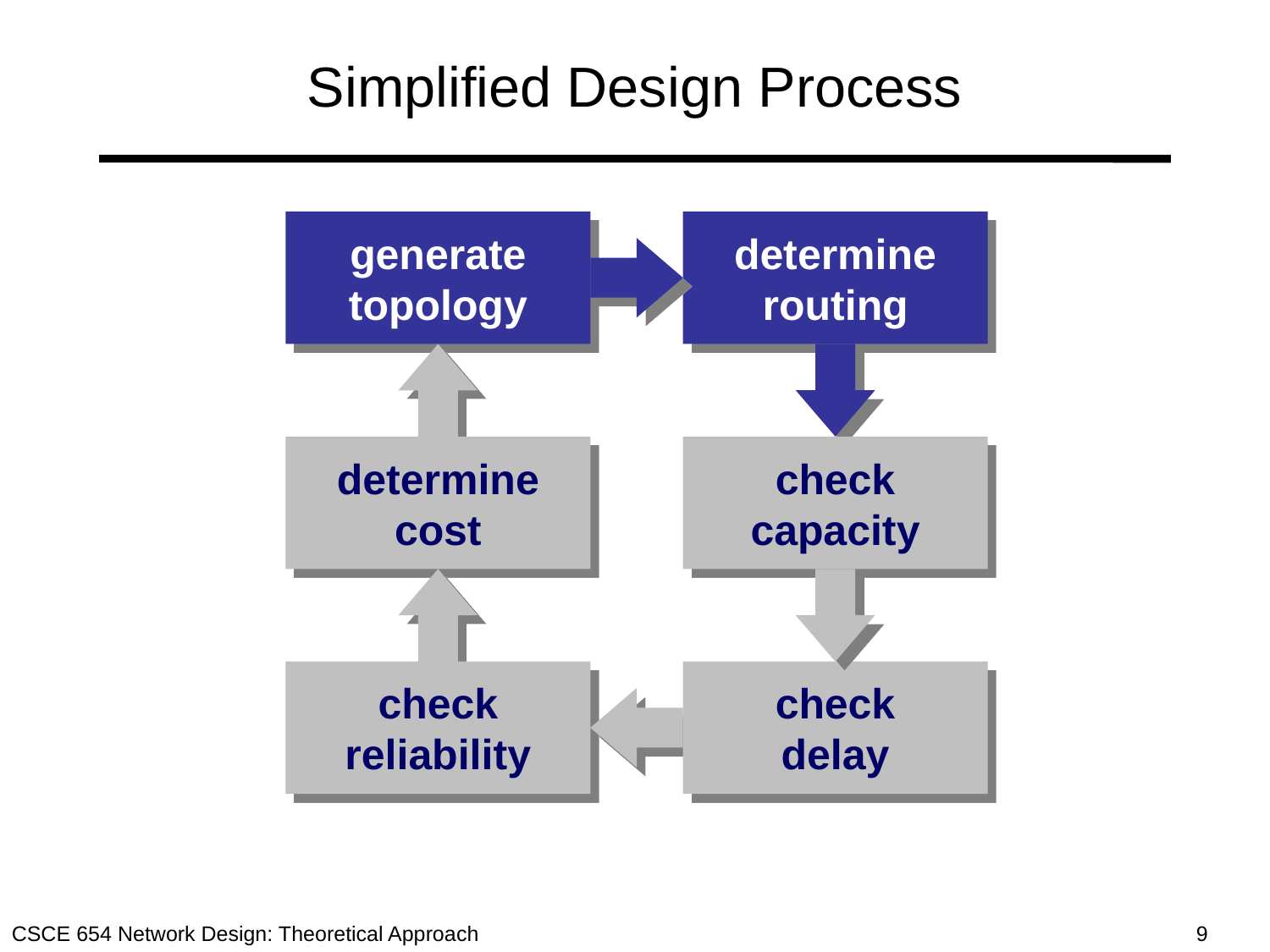

# Simplified Design Process
generate
topology

determine
routing

determine
cost
check
capacity

check
reliability
check
delay